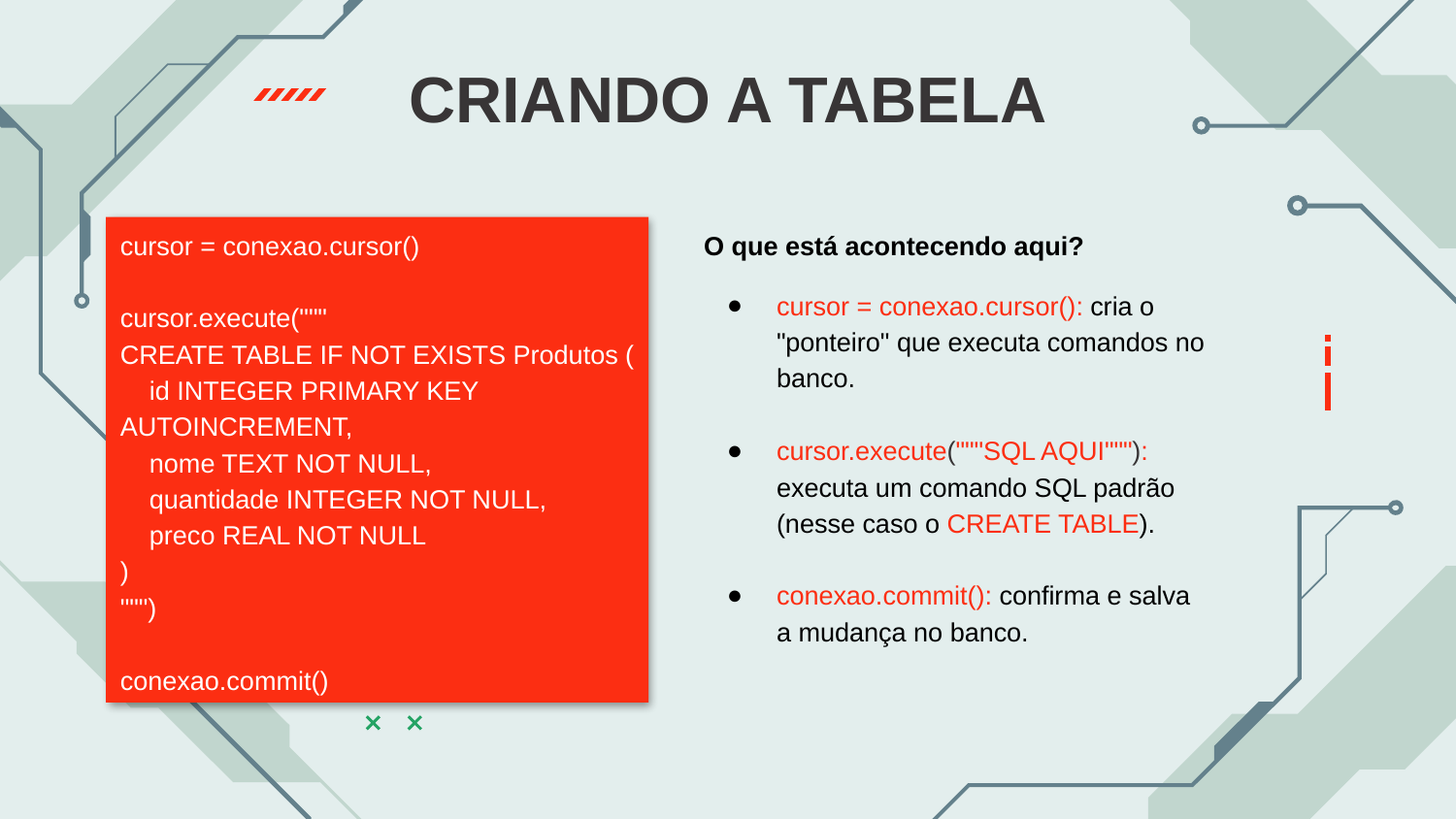

# CRIANDO A TABELA
cursor = conexao.cursor()

cursor.execute("""
CREATE TABLE IF NOT EXISTS Produtos (
    id INTEGER PRIMARY KEY AUTOINCREMENT,
    nome TEXT NOT NULL,
    quantidade INTEGER NOT NULL,
    preco REAL NOT NULL
)
""")

conexao.commit()
O que está acontecendo aqui?
cursor = conexao.cursor(): cria o "ponteiro" que executa comandos no banco.
cursor.execute("""SQL AQUI"""): executa um comando SQL padrão (nesse caso o CREATE TABLE).
conexao.commit(): confirma e salva a mudança no banco.